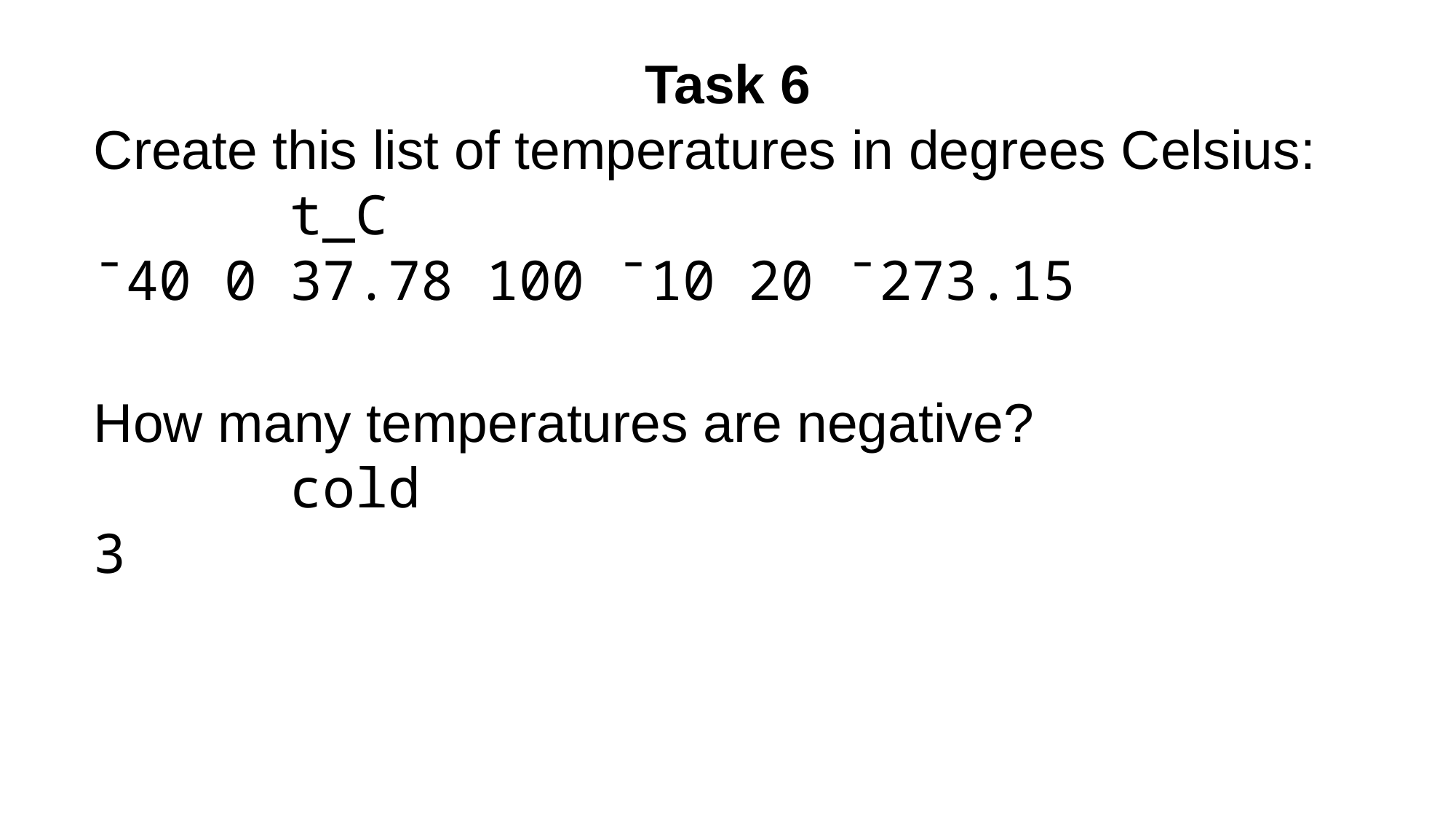

Task 6
Create this list of temperatures in degrees Celsius:
      t_C
¯40 0 37.78 100 ¯10 20 ¯273.15

How many temperatures are negative?
      cold
3